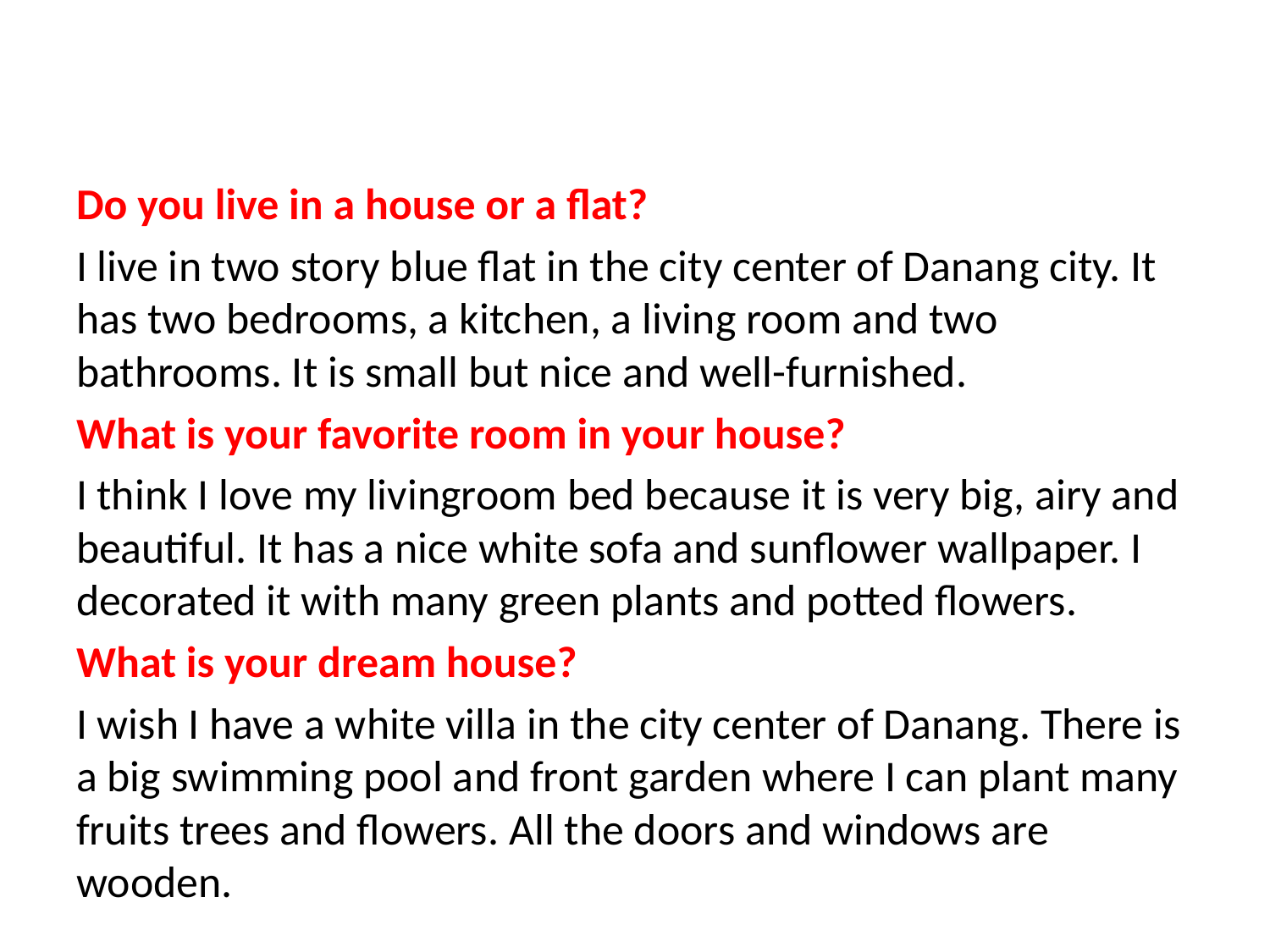

#
Do you live in a house or a flat?
I live in two story blue flat in the city center of Danang city. It has two bedrooms, a kitchen, a living room and two bathrooms. It is small but nice and well-furnished.
What is your favorite room in your house?
I think I love my livingroom bed because it is very big, airy and beautiful. It has a nice white sofa and sunflower wallpaper. I decorated it with many green plants and potted flowers.
What is your dream house?
I wish I have a white villa in the city center of Danang. There is a big swimming pool and front garden where I can plant many fruits trees and flowers. All the doors and windows are wooden.